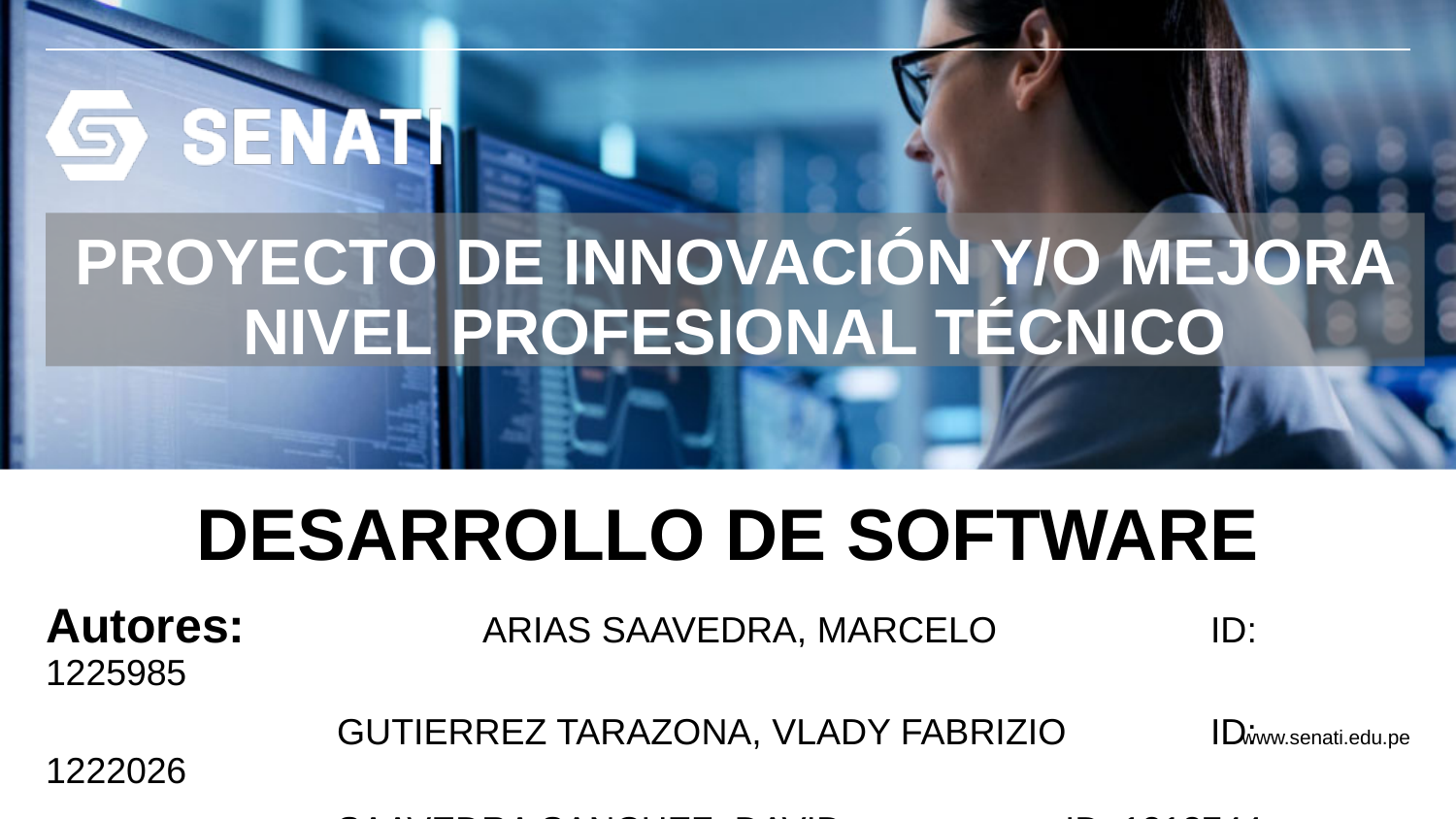

PROYECTO DE INNOVACIÓN Y/O MEJORA NIVEL PROFESIONAL TÉCNICO
DESARROLLO DE SOFTWARE
Autores:		ARIAS SAAVEDRA, MARCELO		ID: 1225985
	   	GUTIERREZ TARAZONA, VLADY FABRIZIO	ID: 1222026
		SAAVEDRA SANCHEZ, DAVID		ID: 1218744